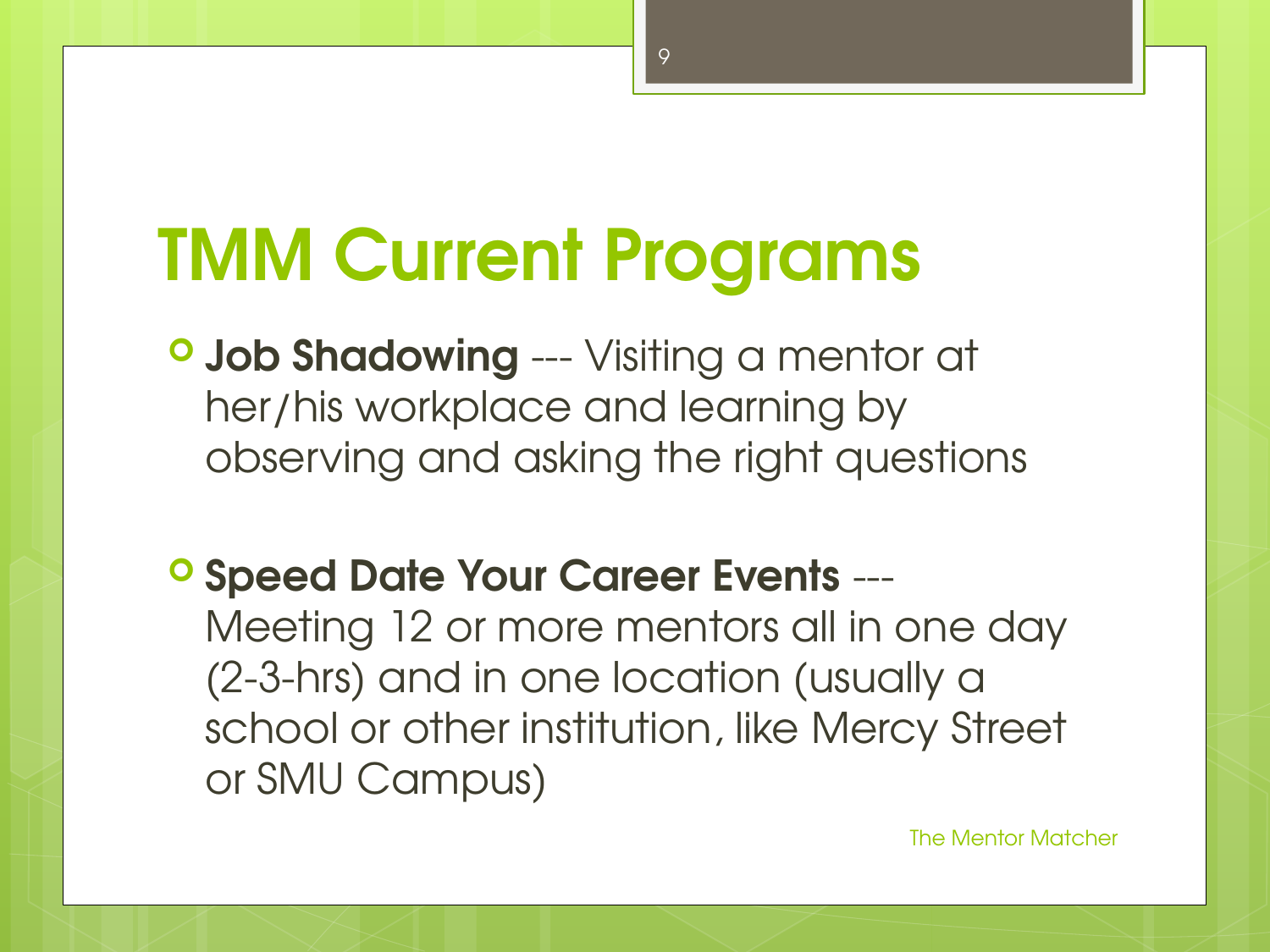

9
# TMM Current Programs
Job Shadowing --- Visiting a mentor at her/his workplace and learning by observing and asking the right questions

Speed Date Your Career Events --- Meeting 12 or more mentors all in one day (2-3-hrs) and in one location (usually a school or other institution, like Mercy Street or SMU Campus)
The Mentor Matcher